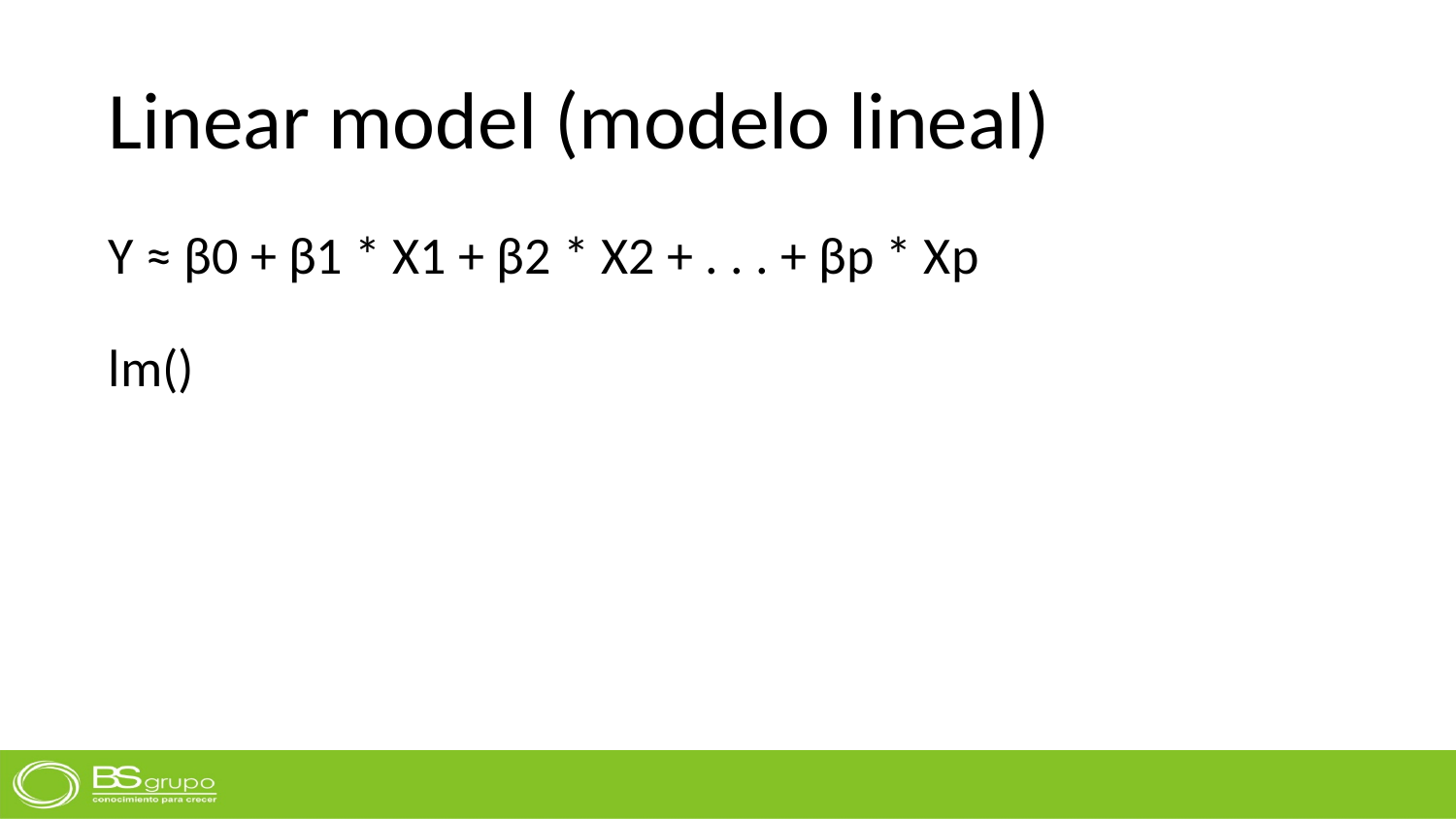

# Linear model (modelo lineal)
Y ≈ β0 + β1 * X1 + β2 * X2 + . . . + βp * Xp

lm()